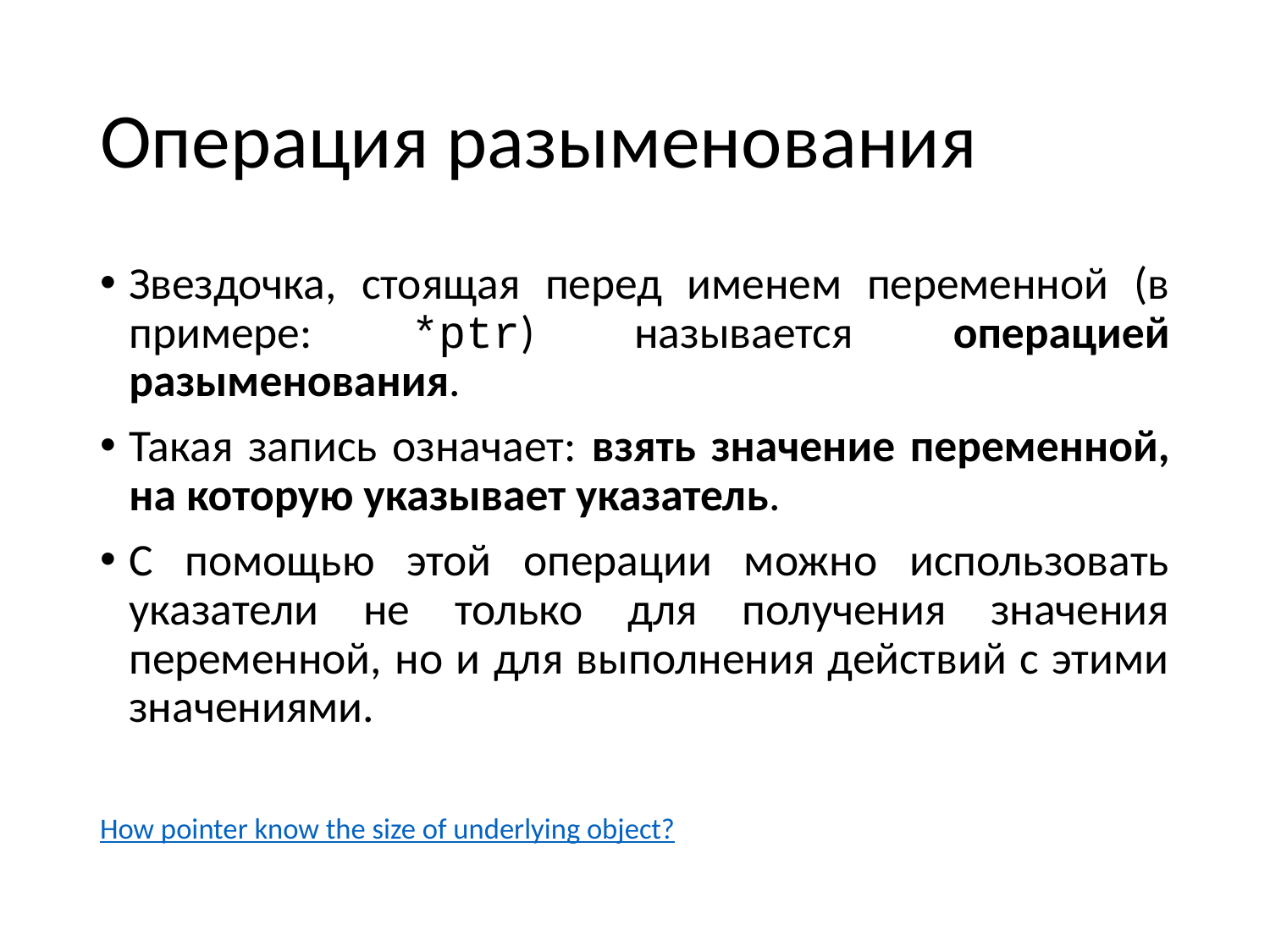

# Операция разыменования
Звездочка, стоящая перед именем переменной (в примере: *ptr) называется операцией разыменования.
Такая запись означает: взять значение переменной, на которую указывает указатель.
С помощью этой операции можно использовать указатели не только для получения значения переменной, но и для выполнения действий с этими значениями.

How pointer know the size of underlying object?